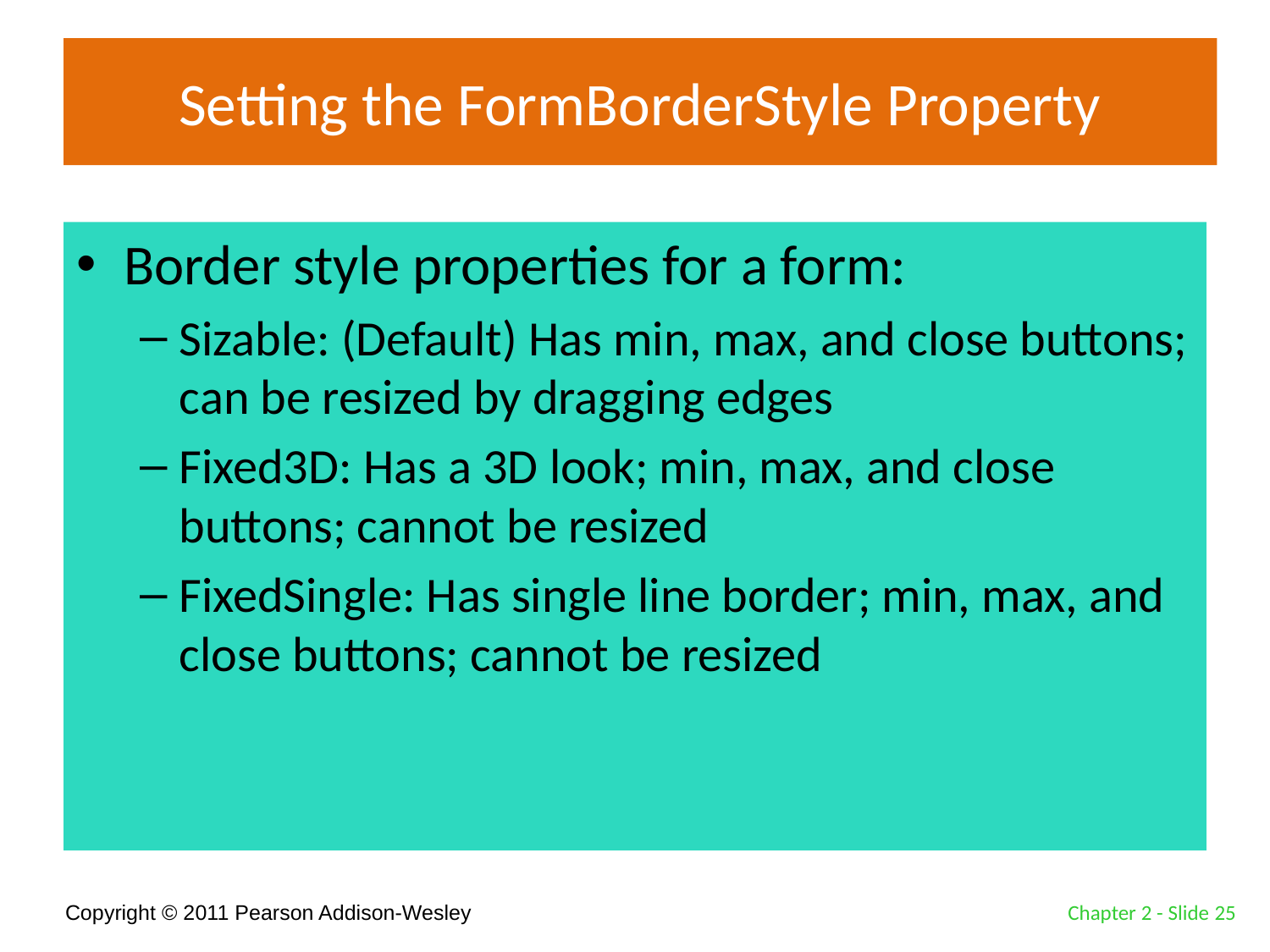

# Setting the FormBorderStyle Property
Border style properties for a form:
Sizable: (Default) Has min, max, and close buttons; can be resized by dragging edges
Fixed3D: Has a 3D look; min, max, and close buttons; cannot be resized
FixedSingle: Has single line border; min, max, and close buttons; cannot be resized

Chapter 2 - Slide 25